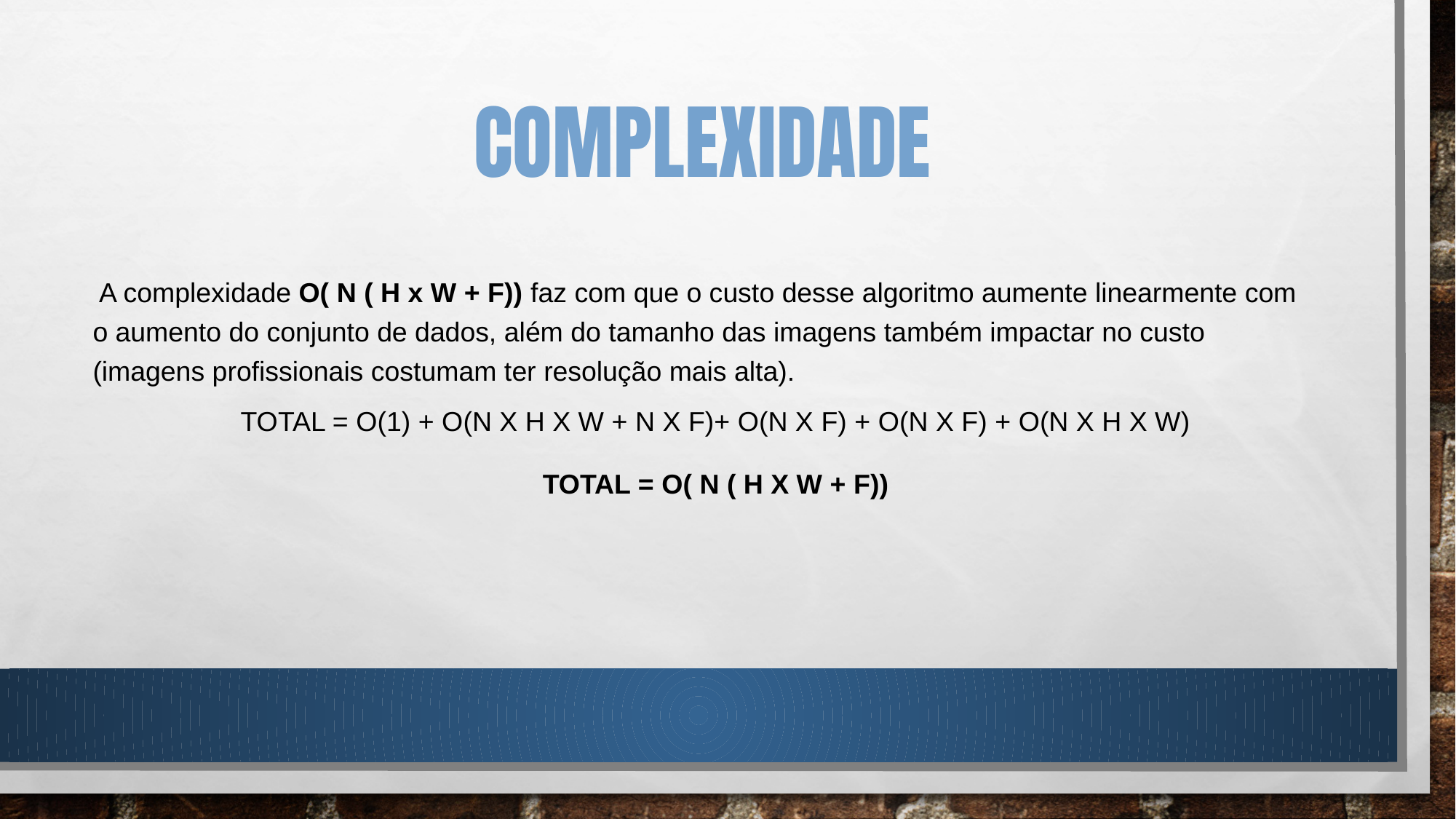

# Complexidade
 A complexidade O( N ( H x W + F)) faz com que o custo desse algoritmo aumente linearmente com o aumento do conjunto de dados, além do tamanho das imagens também impactar no custo (imagens profissionais costumam ter resolução mais alta).
Total = O(1) + O(N x H x W + N x F)+ O(N x F) + O(N x F) + O(N x H x W)
Total = O( N ( H x W + F))